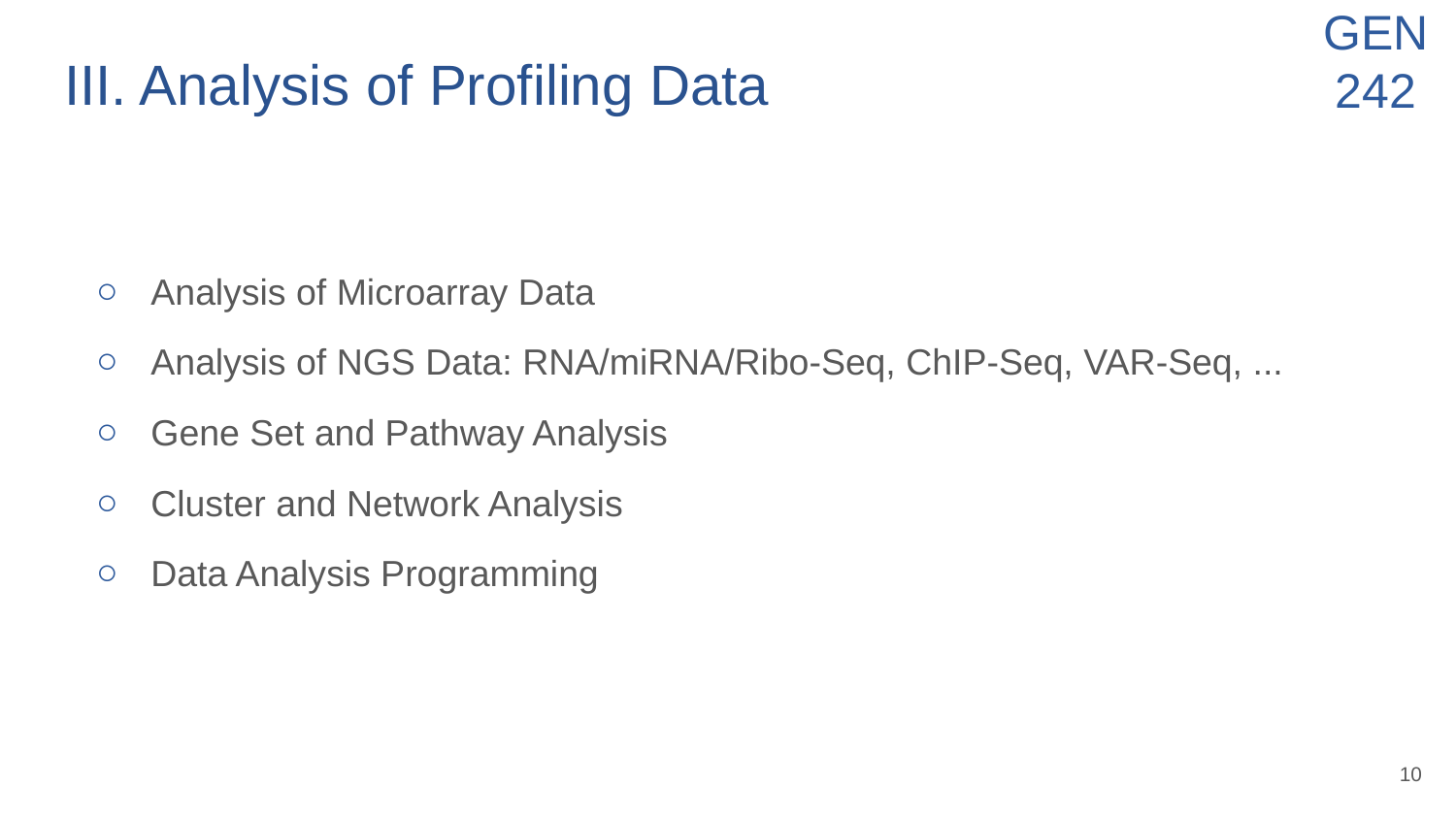

# III. Analysis of Profiling Data
Analysis of Microarray Data
Analysis of NGS Data: RNA/miRNA/Ribo-Seq, ChIP-Seq, VAR-Seq, ...
Gene Set and Pathway Analysis
Cluster and Network Analysis
Data Analysis Programming

10